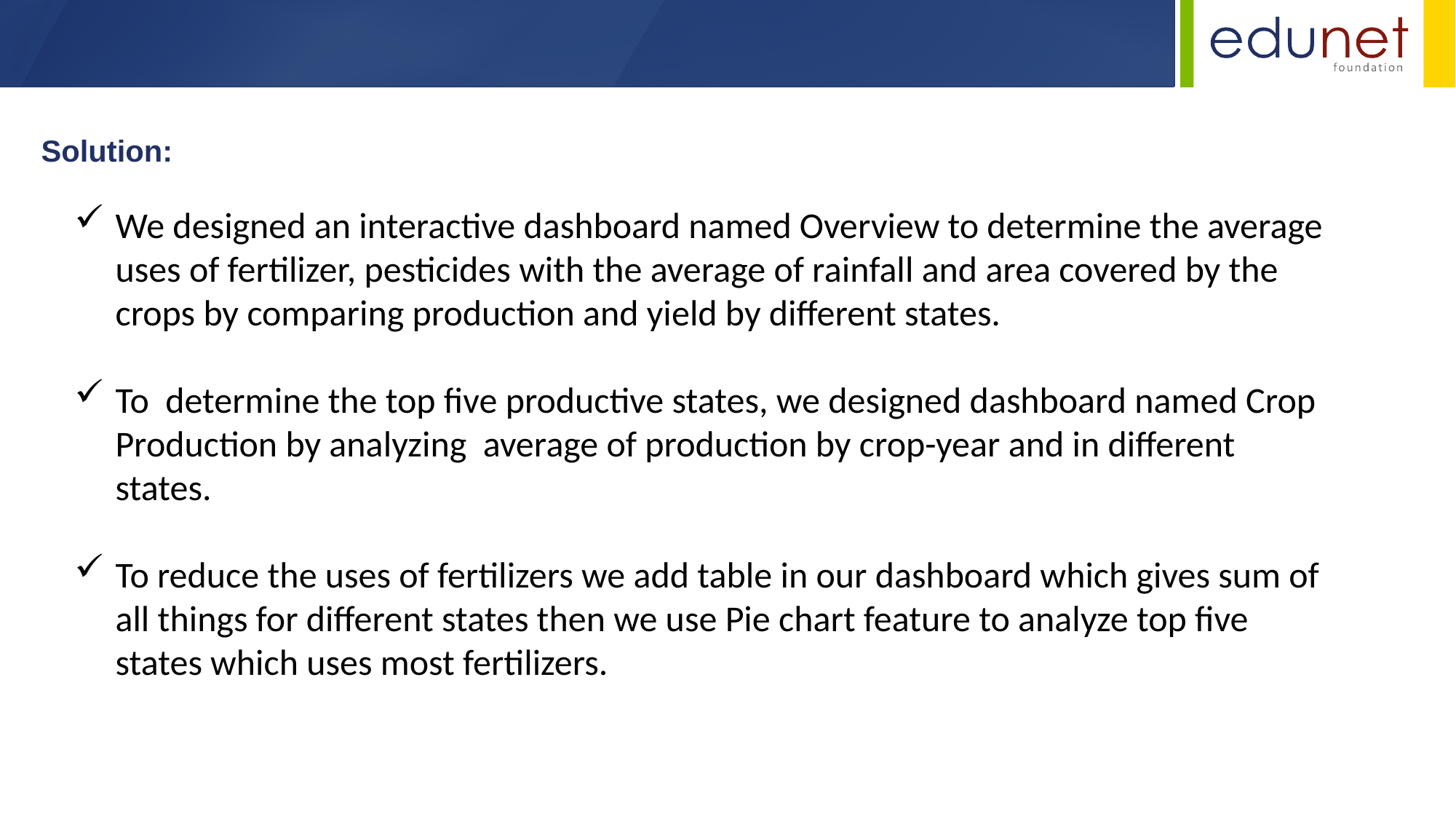

Solution:
We designed an interactive dashboard named Overview to determine the average uses of fertilizer, pesticides with the average of rainfall and area covered by the crops by comparing production and yield by different states.

To  determine the top five productive states, we designed dashboard named Crop Production by analyzing  average of production by crop-year and in different states.

To reduce the uses of fertilizers we add table in our dashboard which gives sum of all things for different states then we use Pie chart feature to analyze top five states which uses most fertilizers.